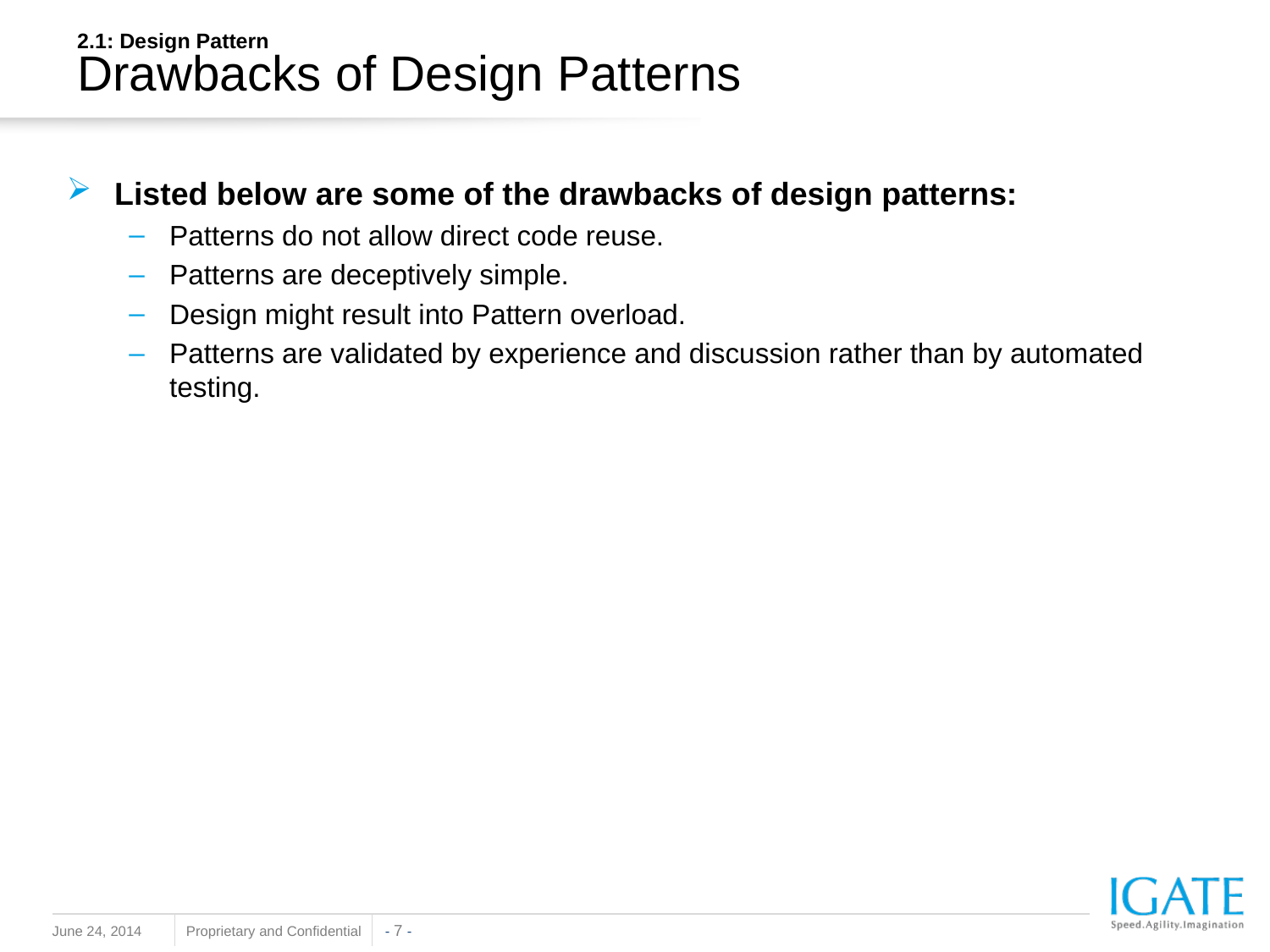

2.1: Design Pattern
Drawbacks of Design Patterns
Listed below are some of the drawbacks of design patterns:
Patterns do not allow direct code reuse.
Patterns are deceptively simple.
Design might result into Pattern overload.
Patterns are validated by experience and discussion rather than by automated testing.